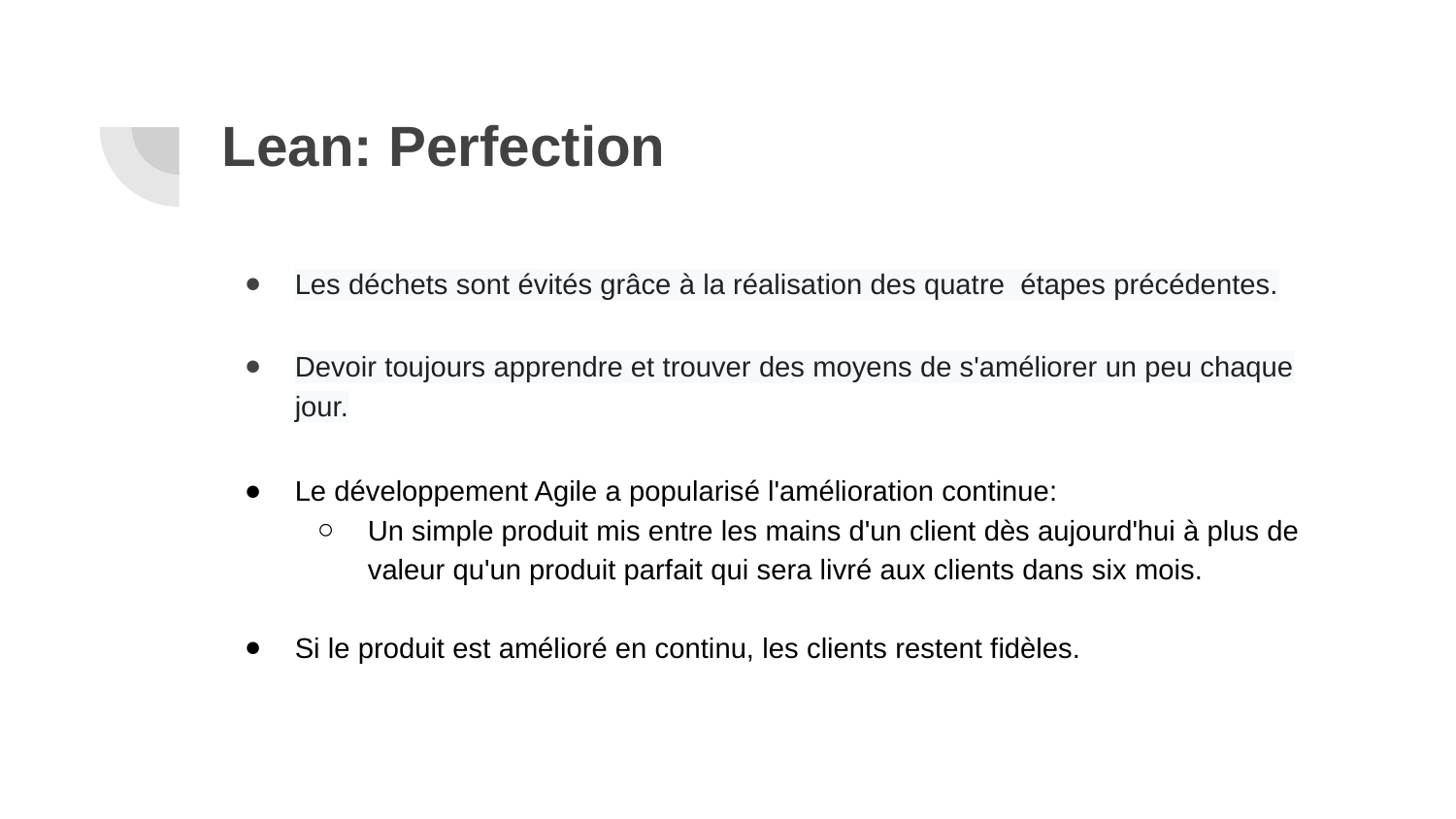

# Lean: Perfection
Les déchets sont évités grâce à la réalisation des quatre  étapes précédentes.

Devoir toujours apprendre et trouver des moyens de s'améliorer un peu chaque jour.

Le développement Agile a popularisé l'amélioration continue:
Un simple produit mis entre les mains d'un client dès aujourd'hui à plus de valeur qu'un produit parfait qui sera livré aux clients dans six mois.

Si le produit est amélioré en continu, les clients restent fidèles.